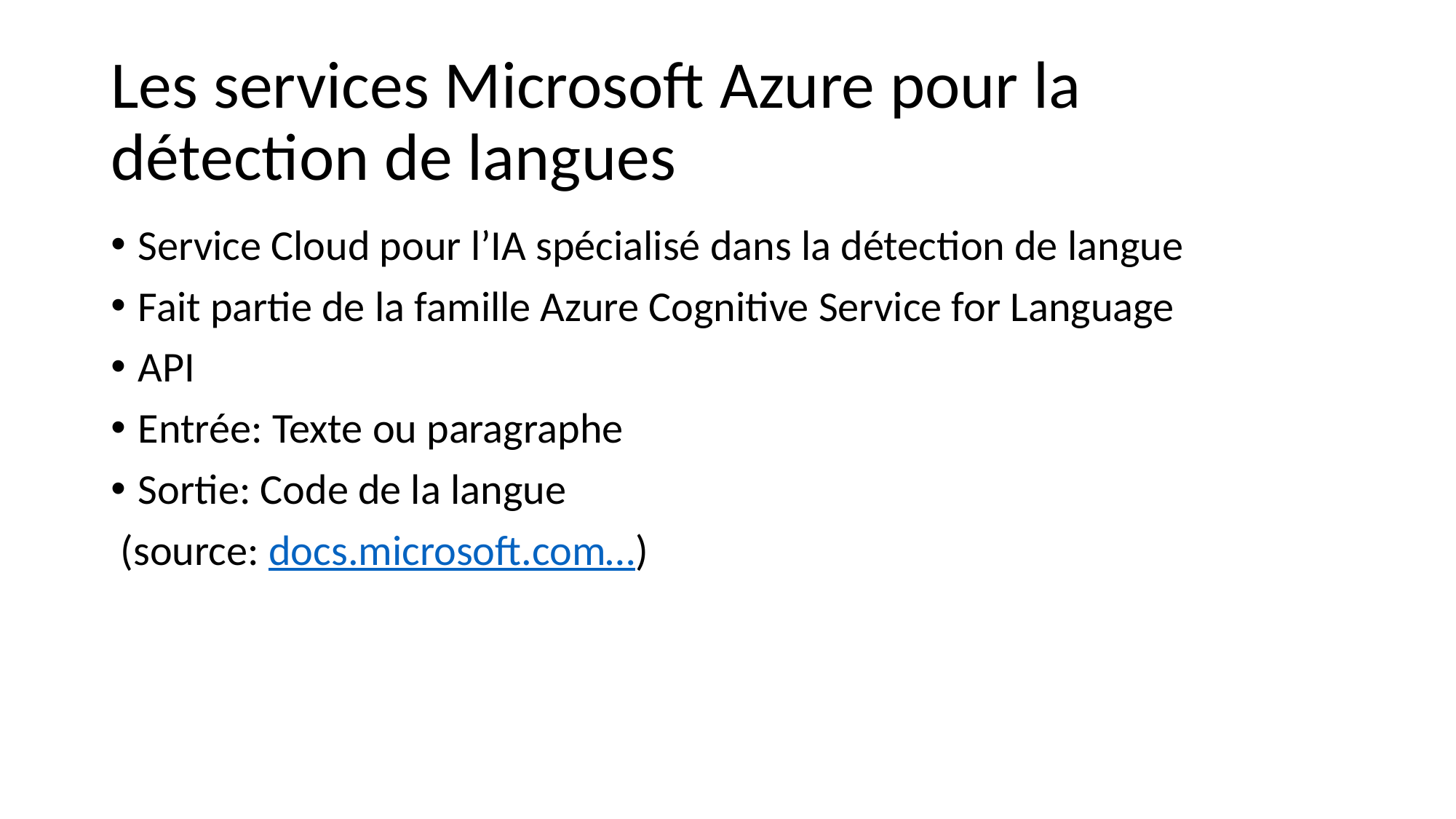

# Les services Microsoft Azure pour la détection de langues
Service Cloud pour l’IA spécialisé dans la détection de langue
Fait partie de la famille Azure Cognitive Service for Language
API
Entrée: Texte ou paragraphe
Sortie: Code de la langue
 (source: docs.microsoft.com…)